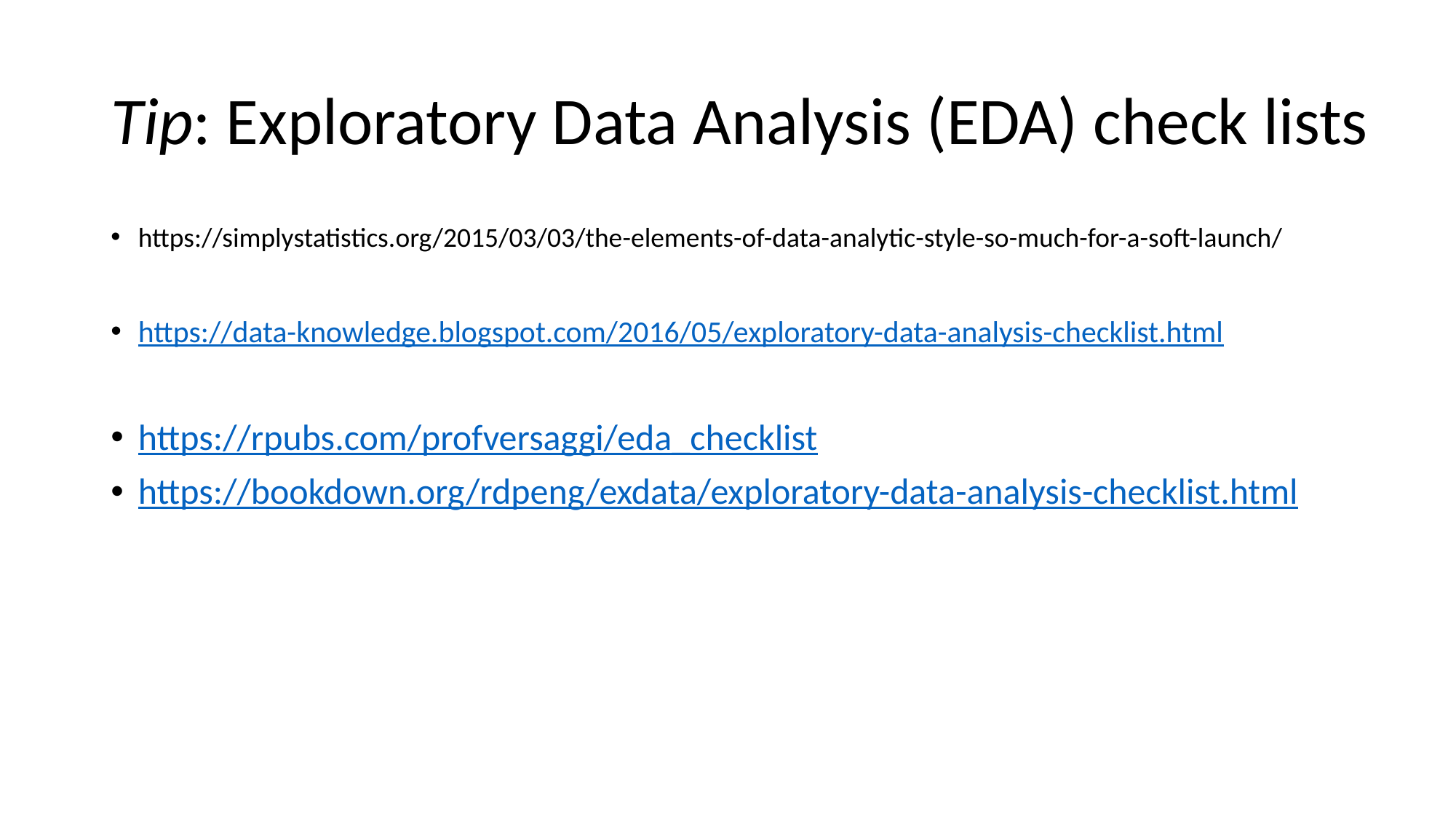

# Tip: Exploratory Data Analysis (EDA) check lists
https://simplystatistics.org/2015/03/03/the-elements-of-data-analytic-style-so-much-for-a-soft-launch/

https://data-knowledge.blogspot.com/2016/05/exploratory-data-analysis-checklist.html

https://rpubs.com/profversaggi/eda_checklist
https://bookdown.org/rdpeng/exdata/exploratory-data-analysis-checklist.html